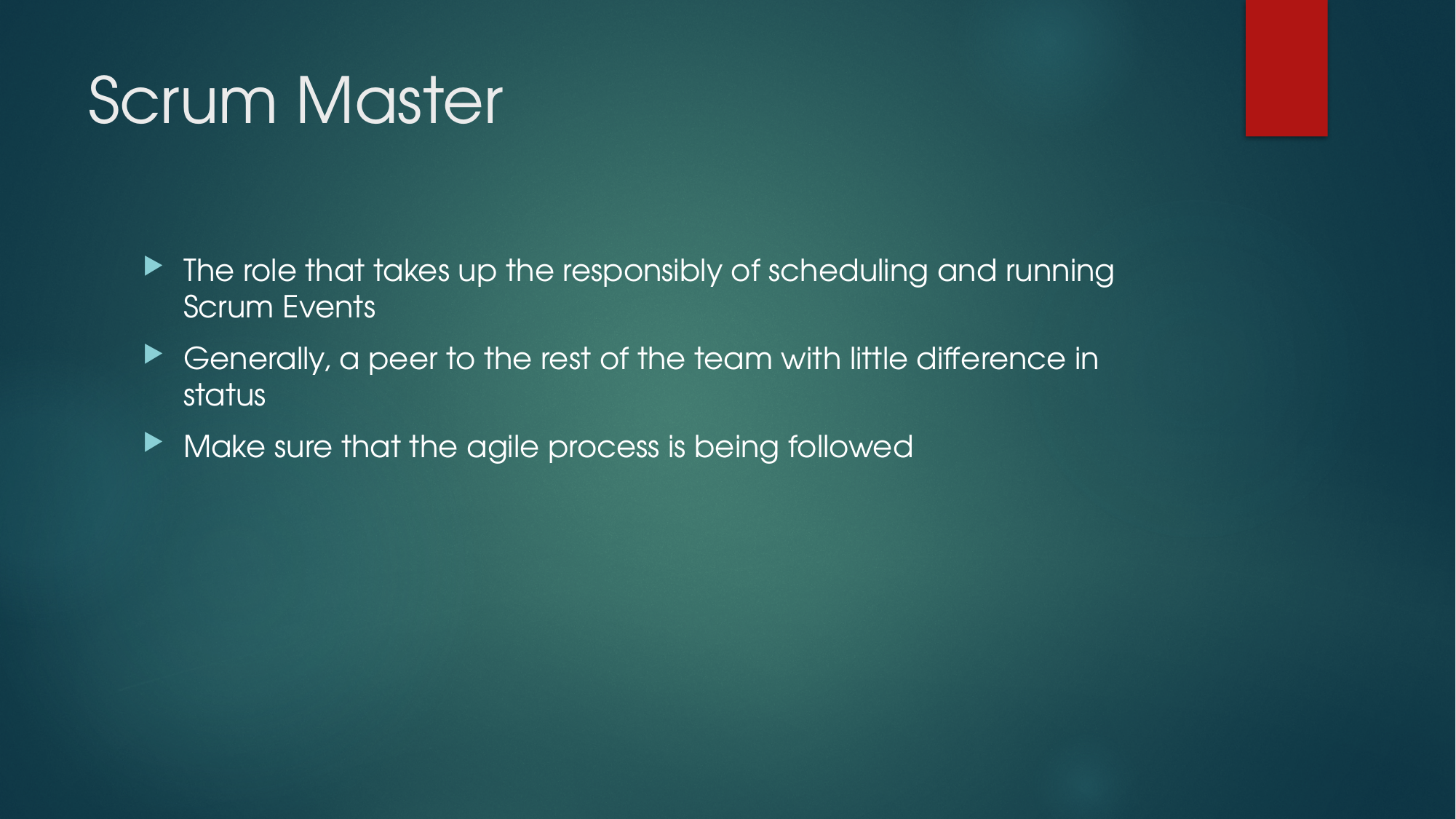

# Scrum Master
The role that takes up the responsibly of scheduling and running Scrum Events
Generally, a peer to the rest of the team with little difference in status
Make sure that the agile process is being followed